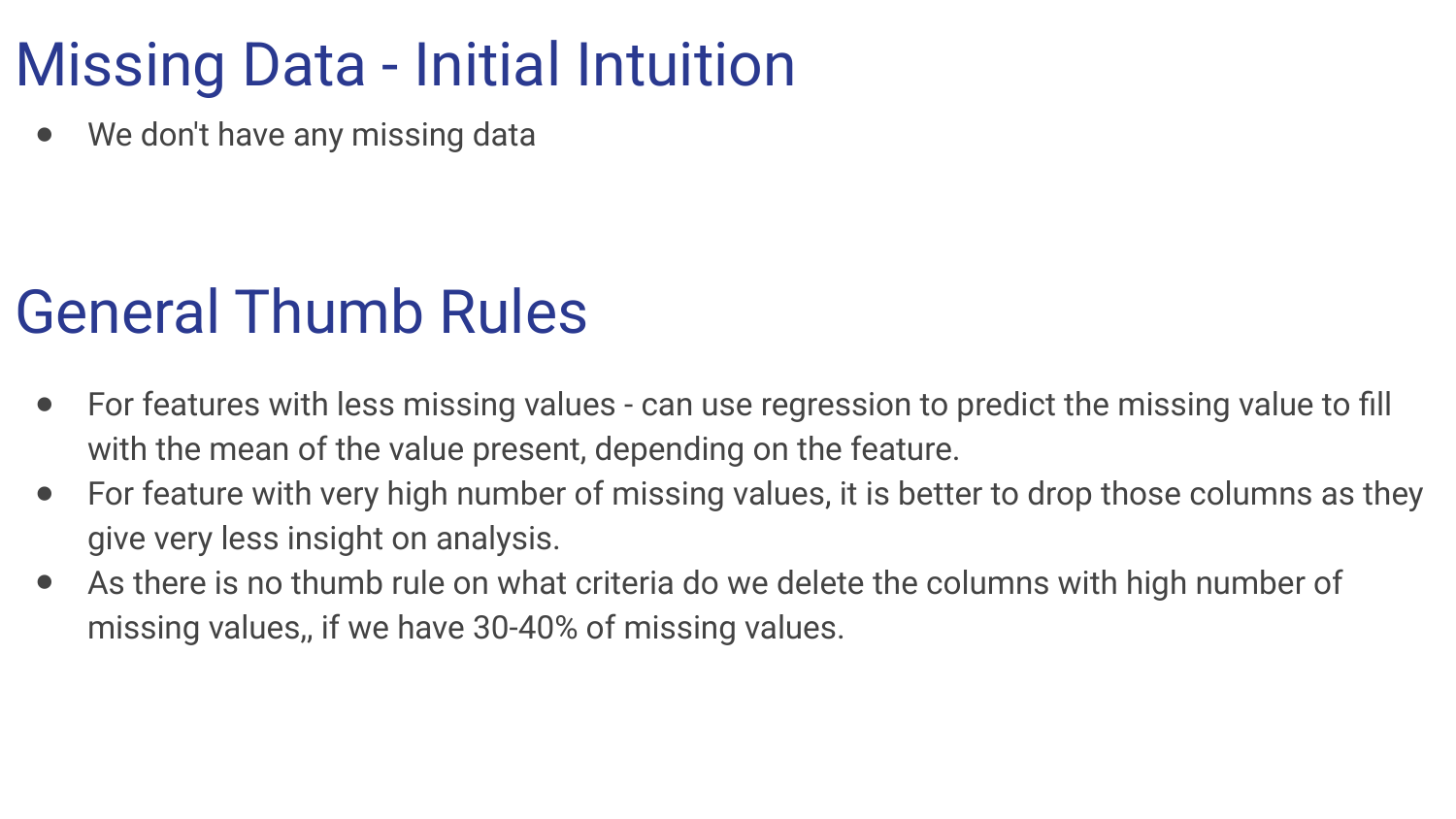

Missing Data - Initial Intuition
We don't have any missing data

General Thumb Rules
For features with less missing values - can use regression to predict the missing value to fill with the mean of the value present, depending on the feature.
For feature with very high number of missing values, it is better to drop those columns as they give very less insight on analysis.
As there is no thumb rule on what criteria do we delete the columns with high number of missing values,, if we have 30-40% of missing values.